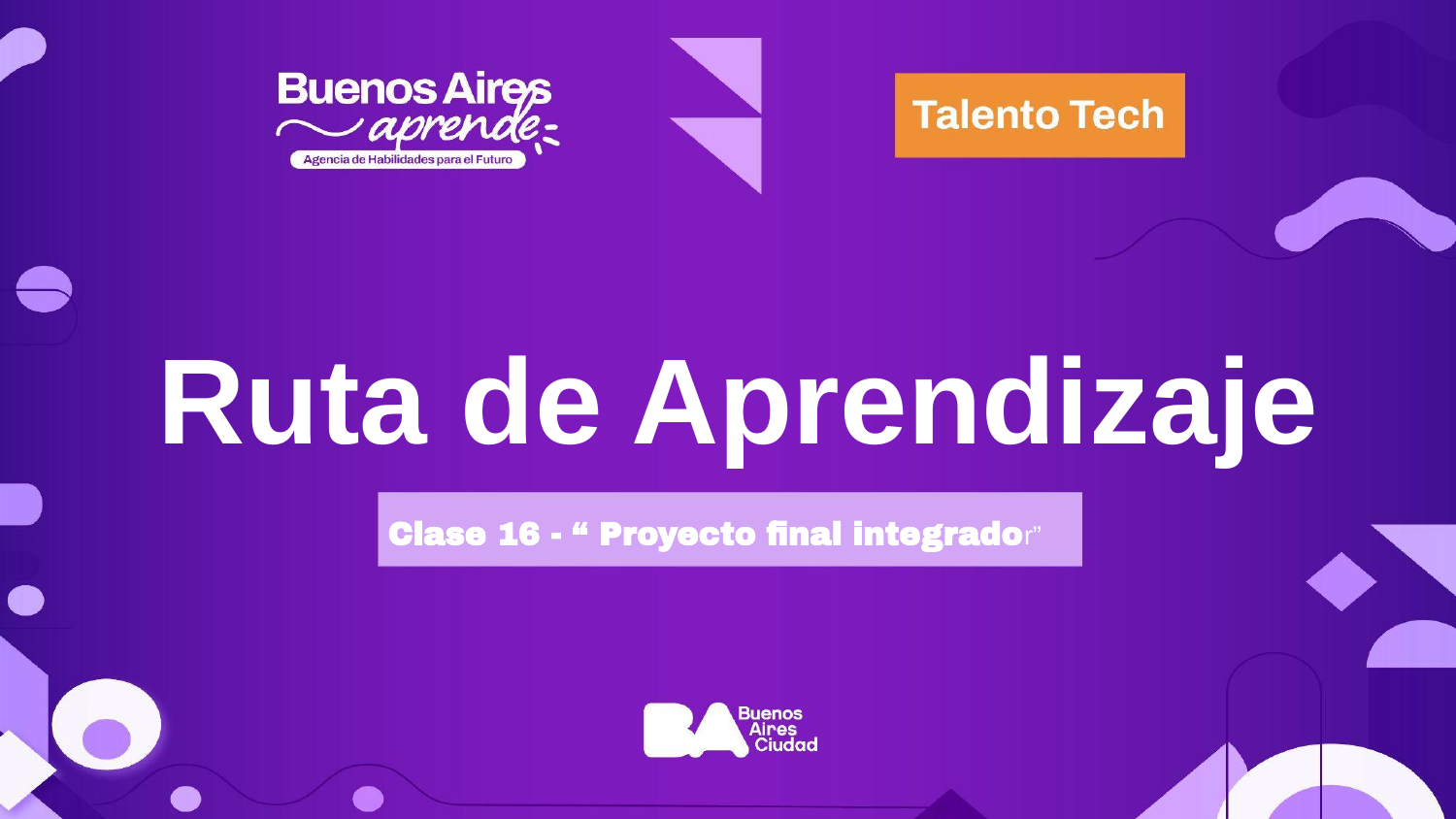

Ruta de Aprendizaje
 Clase 16 - “ Proyecto final integrador”